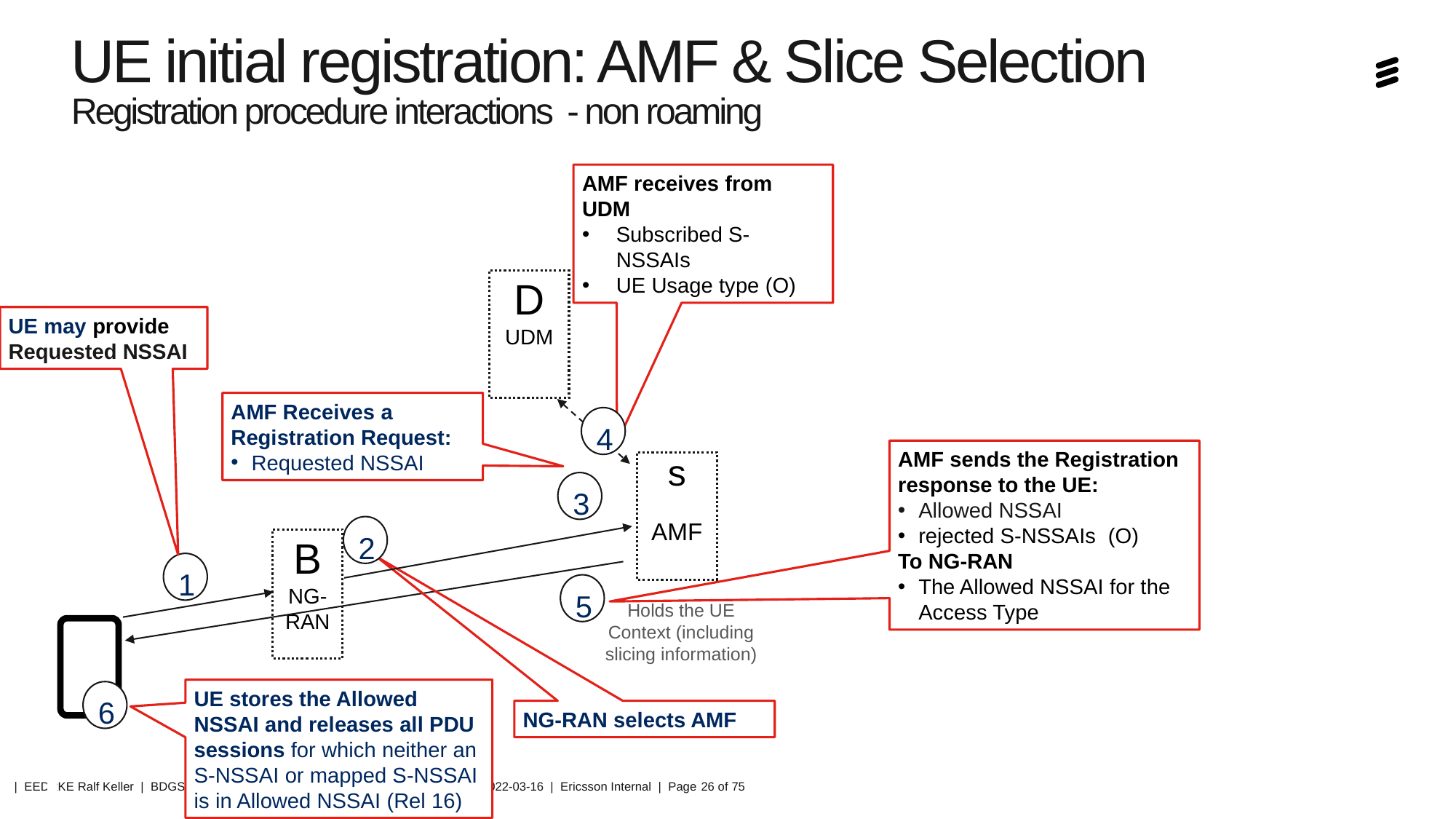

# UE initial registration: AMF & Slice Selection Registration procedure interactions  - non roaming
AMF receives from UDM
Subscribed S-NSSAIs
UE Usage type (O)
D
UDM
UE may provide Requested NSSAI
AMF Receives a Registration Request:
Requested NSSAI
4
AMF sends the Registration response to the UE:
Allowed NSSAI
rejected S-NSSAIs  (O)
To NG-RAN
The Allowed NSSAI for the Access Type
s

AMF
3
2

B
NG-
RAN
1
5

Holds the UE Context (including slicing information)

UE stores the Allowed NSSAI and releases all PDU sessions for which neither an S-NSSAI or mapped S-NSSAI is in Allowed NSSAI (Rel 16)
6
NG-RAN selects AMF